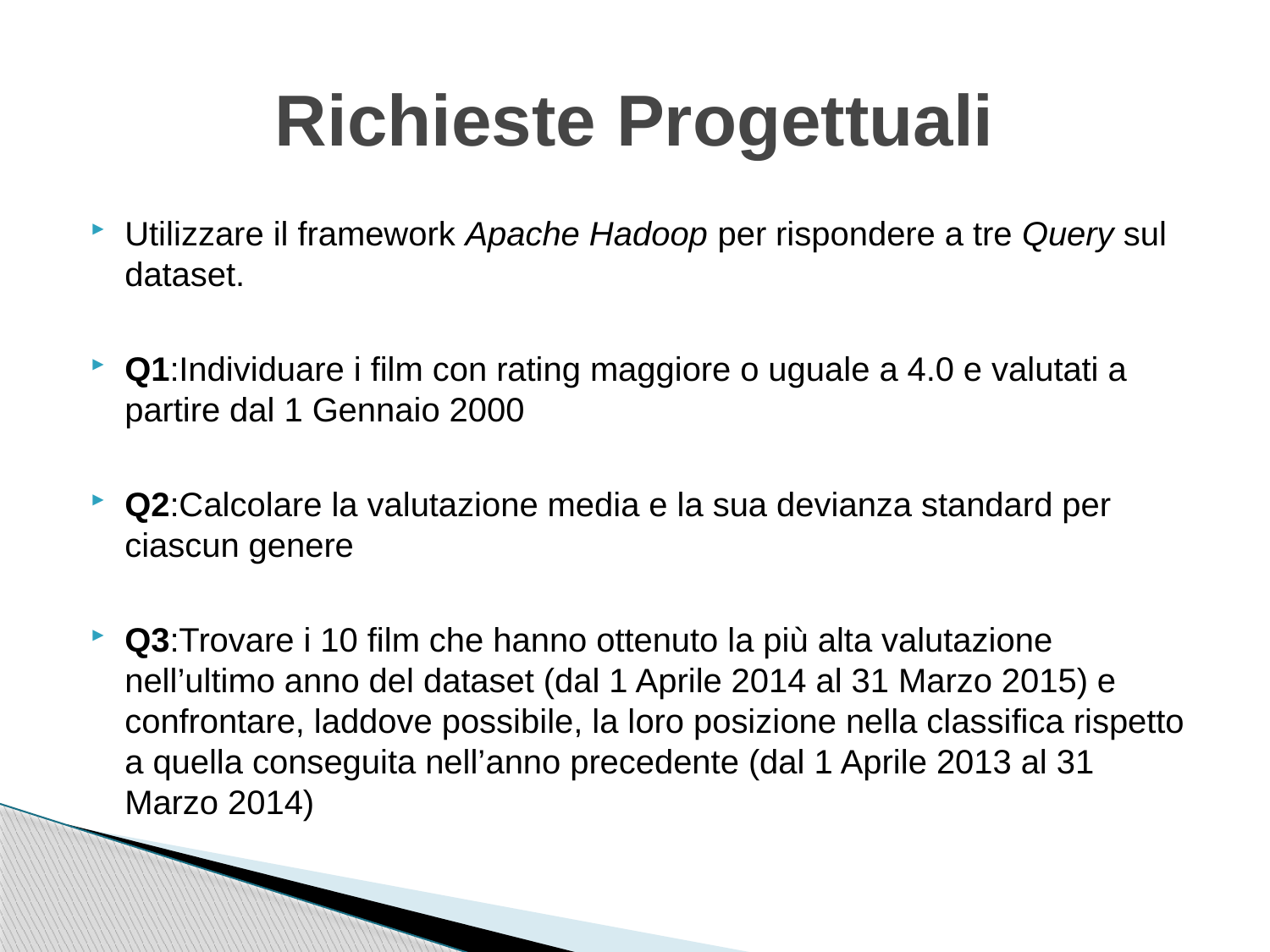

# Richieste Progettuali
Utilizzare il framework Apache Hadoop per rispondere a tre Query sul dataset.

Q1:Individuare i film con rating maggiore o uguale a 4.0 e valutati a partire dal 1 Gennaio 2000

Q2:Calcolare la valutazione media e la sua devianza standard per ciascun genere

Q3:Trovare i 10 film che hanno ottenuto la più alta valutazione nell’ultimo anno del dataset (dal 1 Aprile 2014 al 31 Marzo 2015) e confrontare, laddove possibile, la loro posizione nella classifica rispetto a quella conseguita nell’anno precedente (dal 1 Aprile 2013 al 31 Marzo 2014)